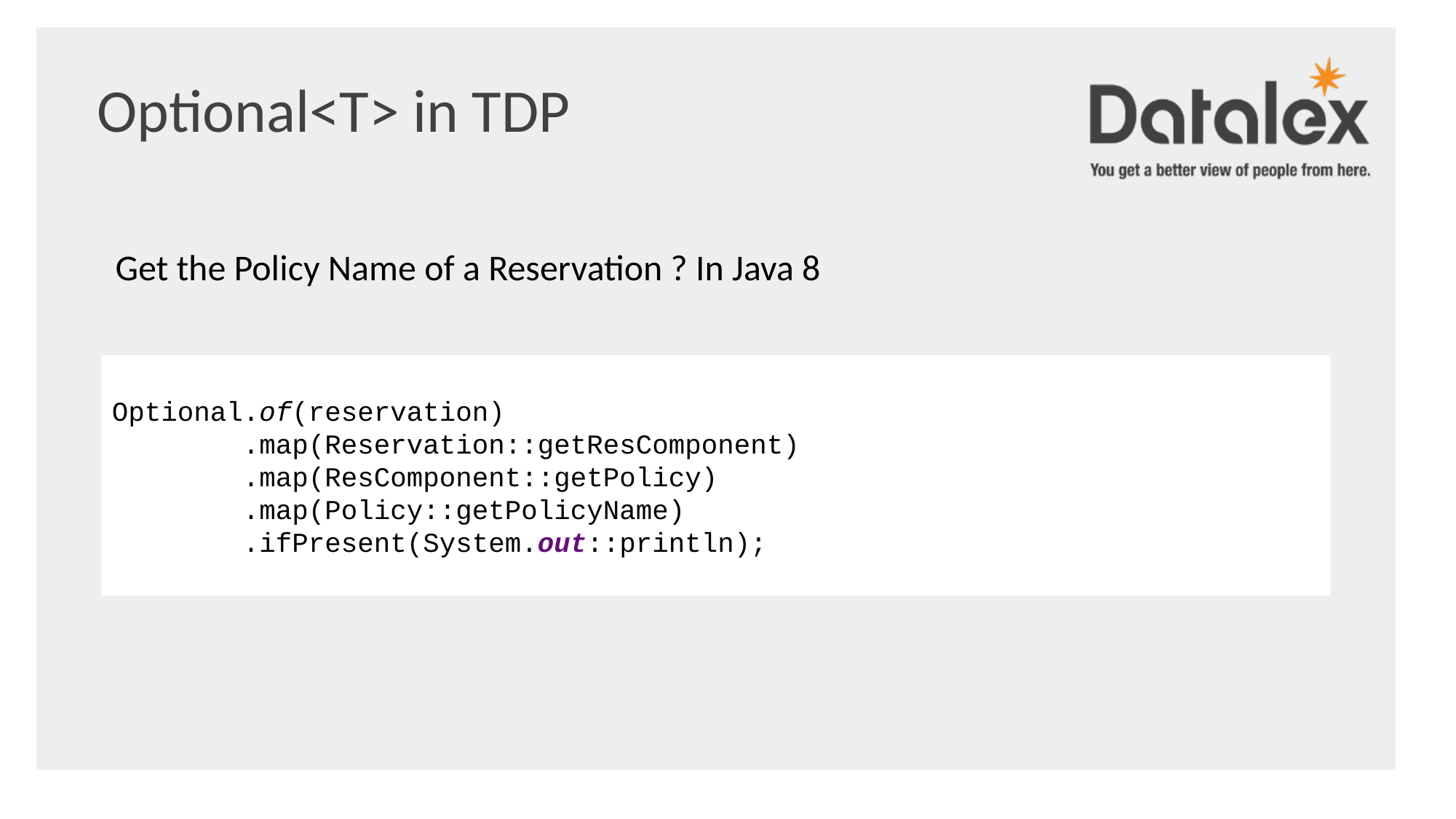

Optional<T> in TDP

Get the Policy Name of a Reservation ? In Java 8
Optional.of(reservation)
        .map(Reservation::getResComponent)
        .map(ResComponent::getPolicy)
        .map(Policy::getPolicyName)
        .ifPresent(System.out::println);